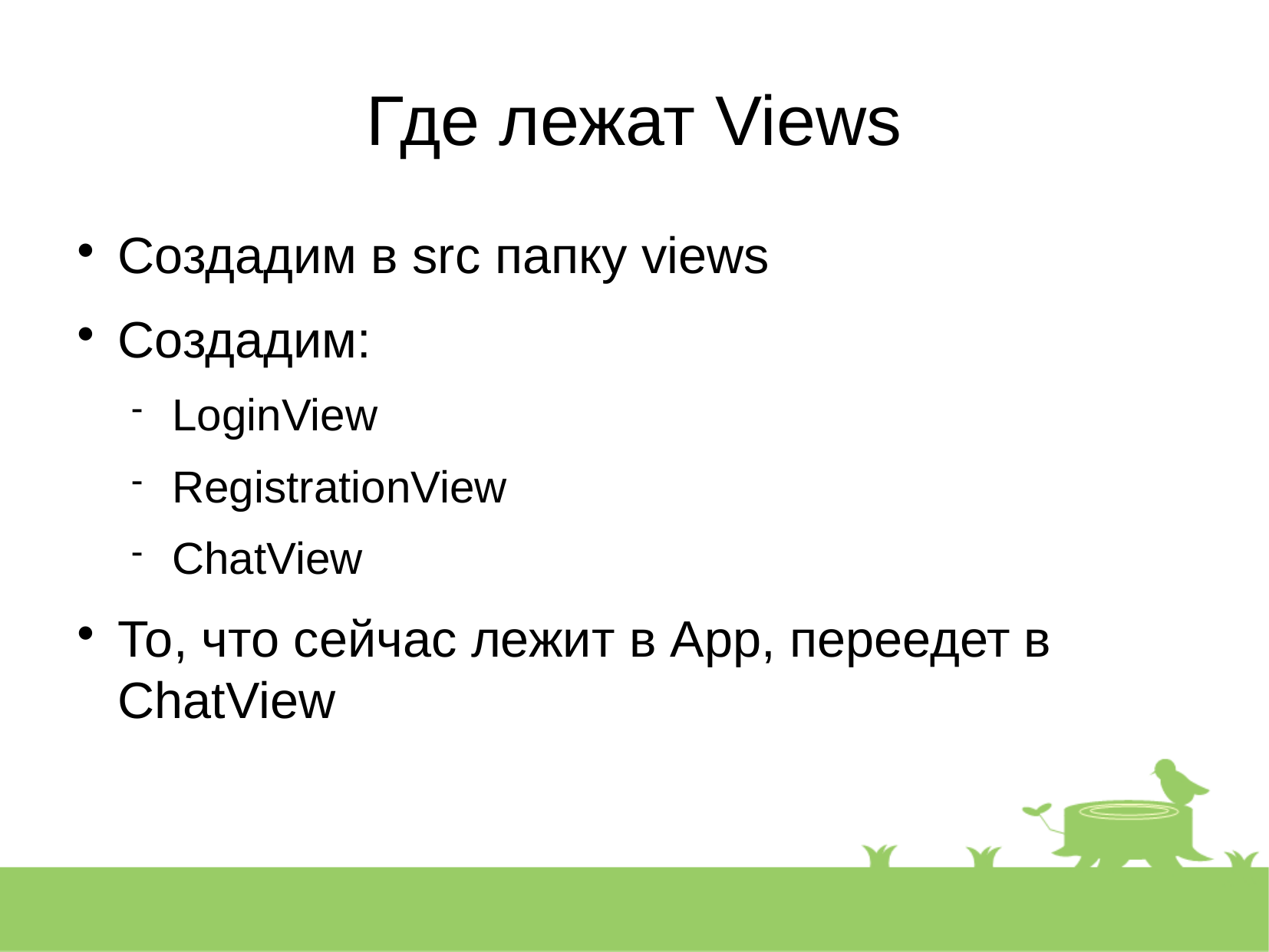

Где лежат Views
Создадим в src папку views
Создадим:
LoginView
RegistrationView
ChatView
То, что сейчас лежит в App, переедет в ChatView